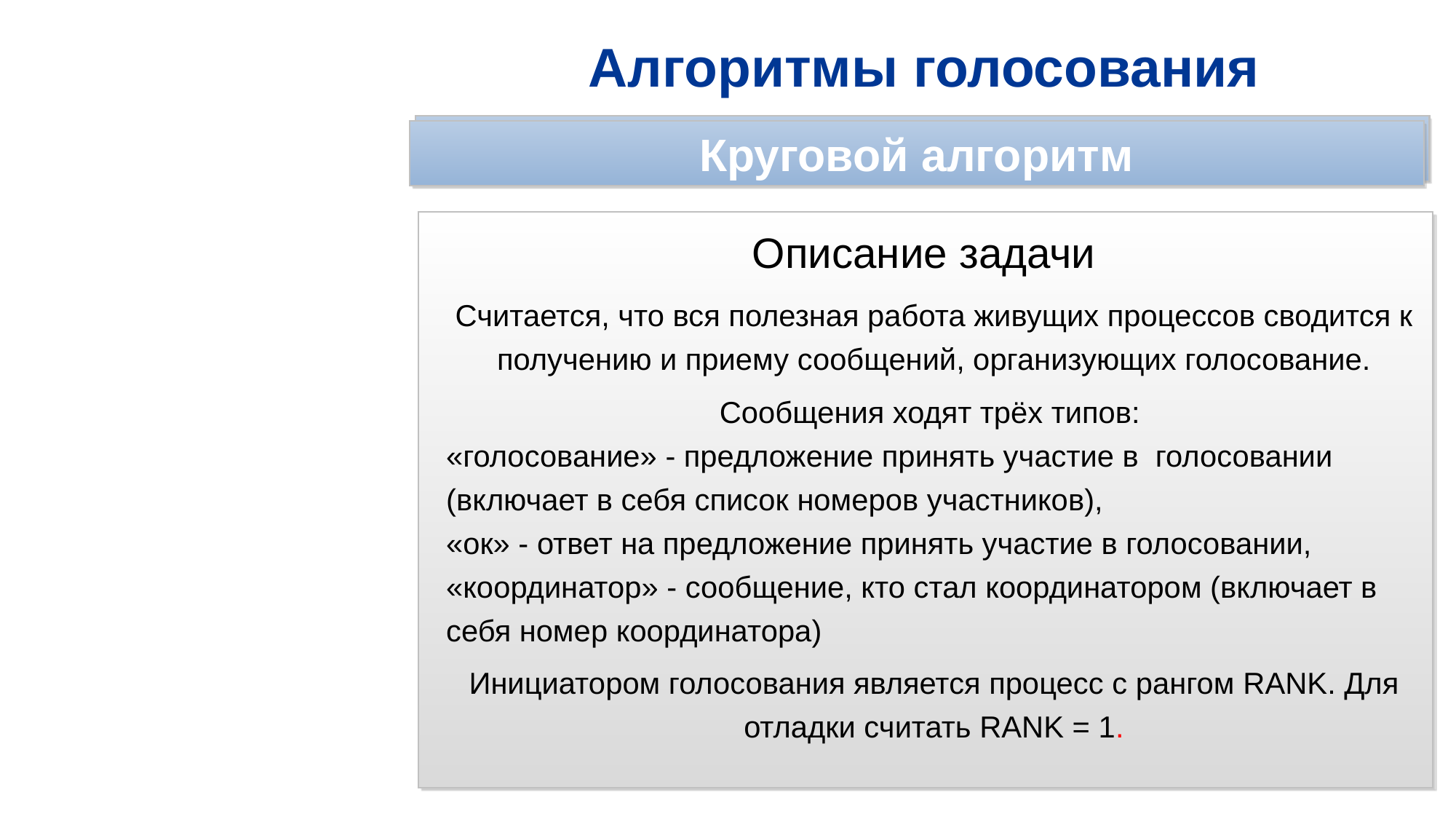

# Алгоритмы голосования
Скалярное время Лэмпорта
Круговой алгоритм

Описание задачи
Считается, что вся полезная работа живущих процессов сводится к получению и приему сообщений, организующих голосование.
Сообщения ходят трёх типов:
«голосование» - предложение принять участие в  голосовании (включает в себя список номеров участников),
«ок» - ответ на предложение принять участие в голосовании,
«координатор» - сообщение, кто стал координатором (включает в себя номер координатора)
Инициатором голосования является процесс с рангом RANK. Для отладки считать RANK = 1.